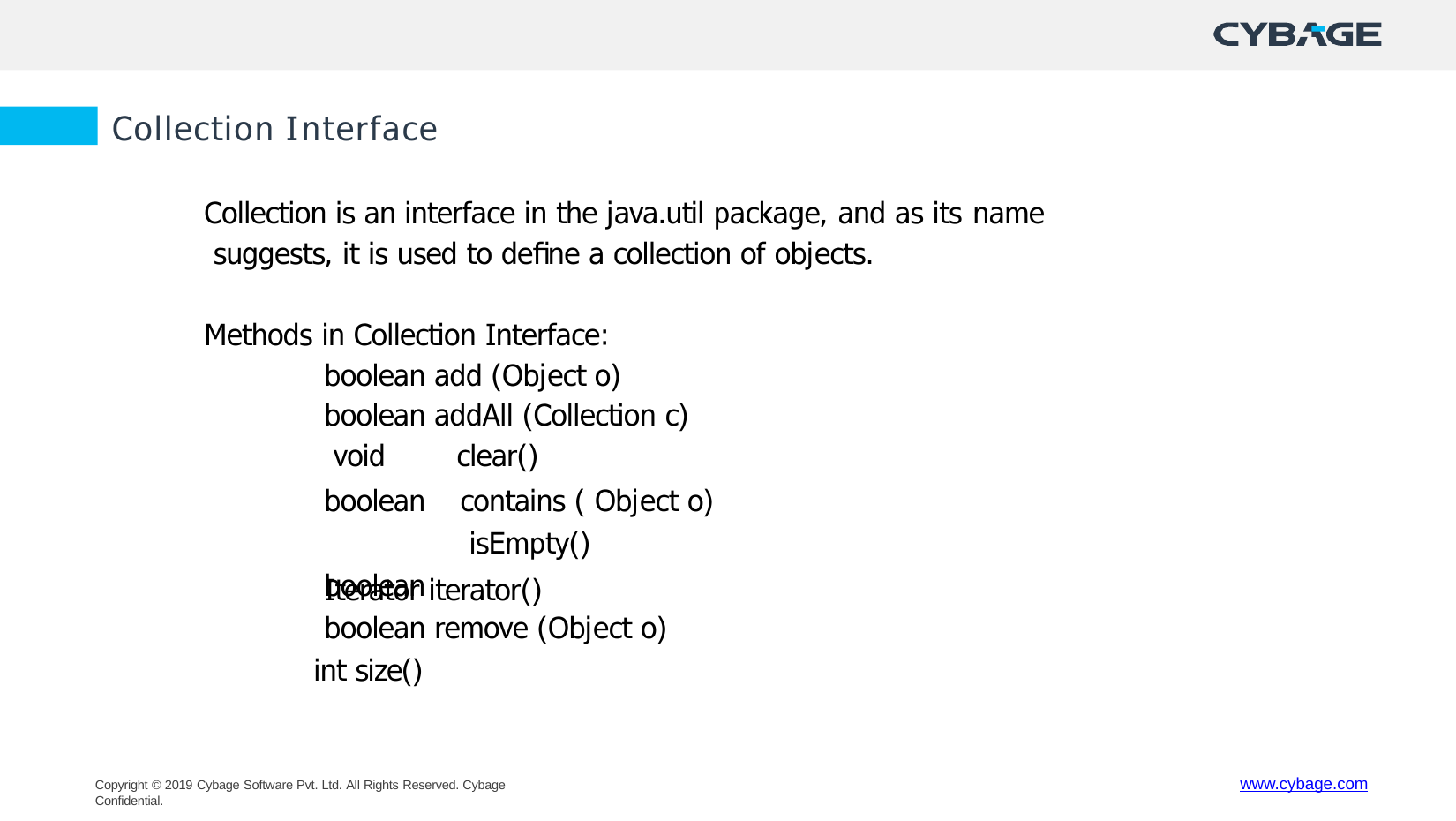

# Collection Interface
Collection is an interface in the java.util package, and as its name  suggests, it is used to define a collection of objects.

Methods in Collection Interface:  boolean add (Object o)  boolean addAll (Collection c)  void	clear()
boolean  boolean
contains ( Object o)  isEmpty()
Iterator iterator()
boolean remove (Object o)
int size()
www.cybage.com
Copyright © 2019 Cybage Software Pvt. Ltd. All Rights Reserved. Cybage Confidential.